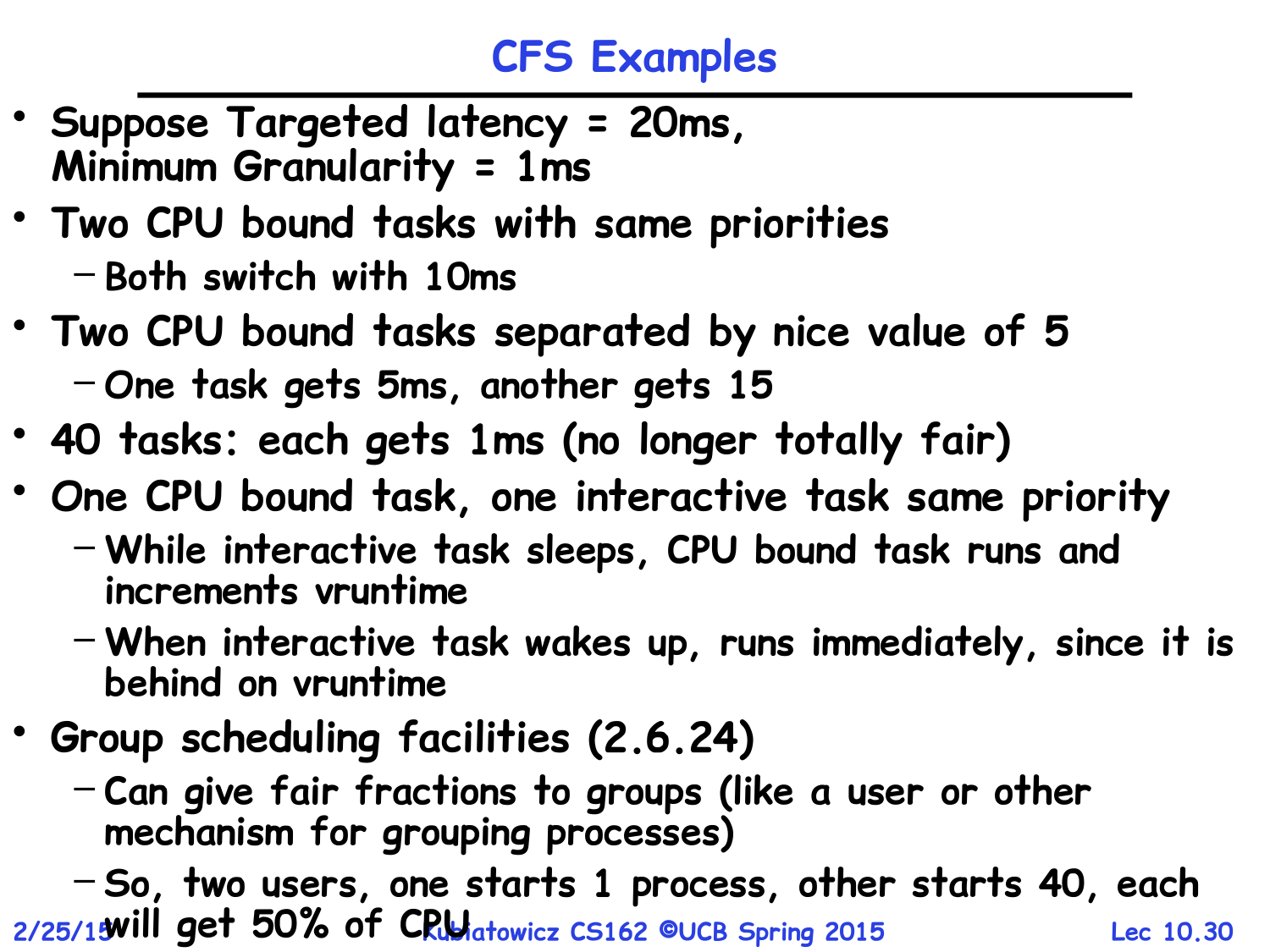

# CFS Examples
Suppose Targeted latency = 20ms,
Minimum Granularity = 1ms
Two CPU bound tasks with same priorities
Both switch with 10ms
Two CPU bound tasks separated by nice value of 5
One task gets 5ms, another gets 15
40 tasks: each gets 1ms (no longer totally fair)
One CPU bound task, one interactive task same priority
While interactive task sleeps, CPU bound task runs and increments vruntime
When interactive task wakes up, runs immediately, since it is behind on vruntime
Group scheduling facilities (2.6.24)
Can give fair fractions to groups (like a user or other mechanism for grouping processes)
So, two users, one starts 1 process, other starts 40, each will get 50% of CPU